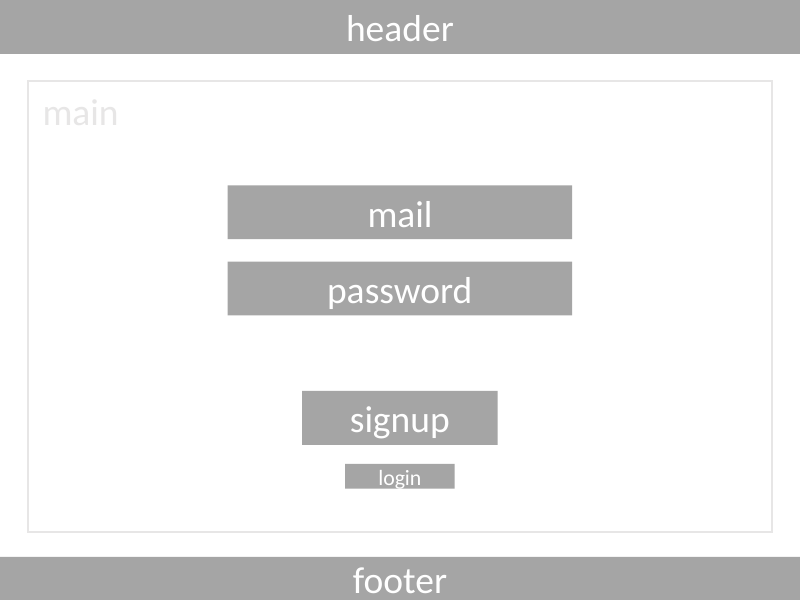

header
main
mail
password
signup
login
footer